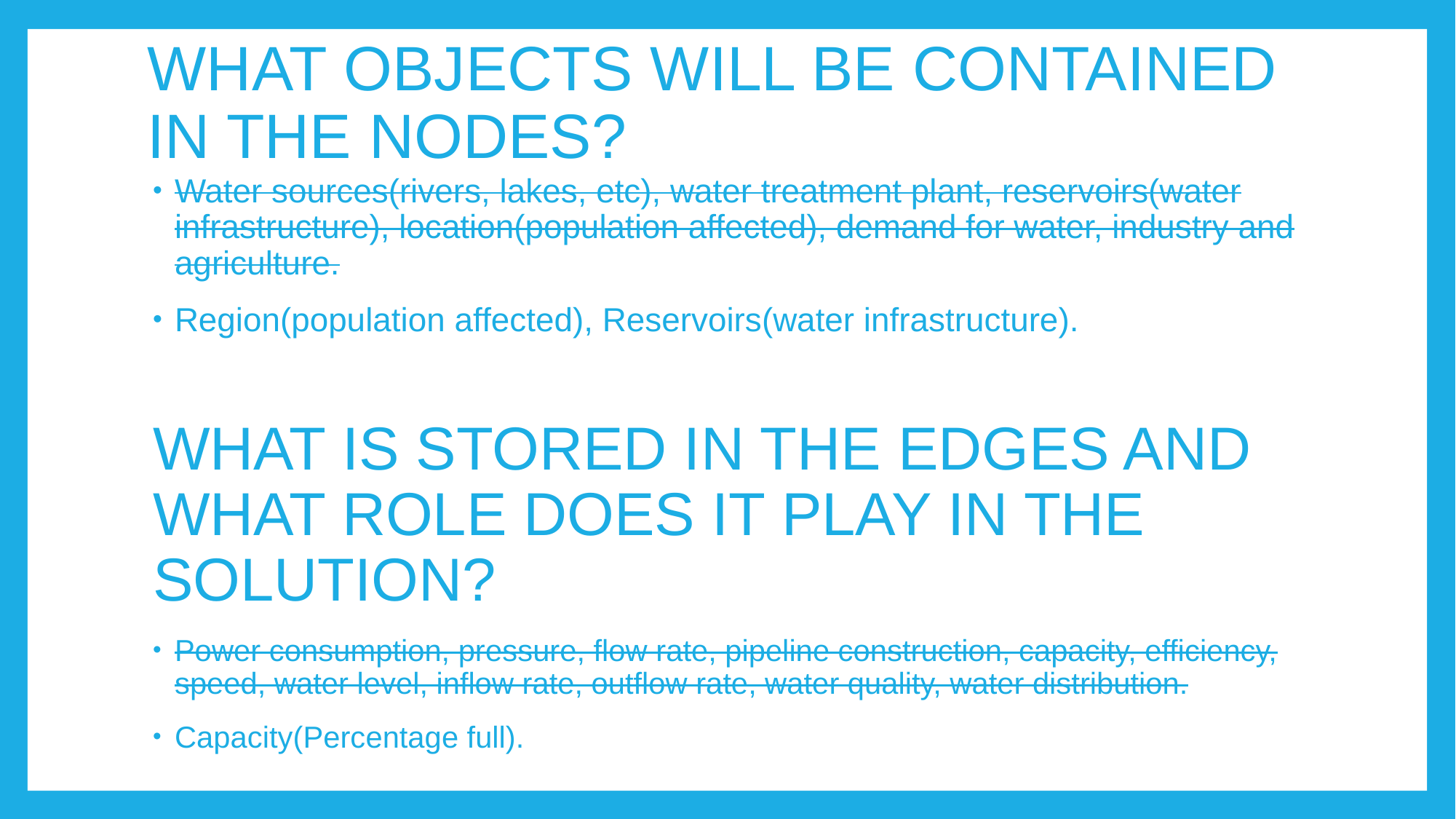

# WHAT OBJECTS WILL BE CONTAINED IN THE NODES?
Water sources(rivers, lakes, etc), water treatment plant, reservoirs(water infrastructure), location(population affected), demand for water, industry and agriculture.
Region(population affected), Reservoirs(water infrastructure).

WHAT IS STORED IN THE EDGES AND WHAT ROLE DOES IT PLAY IN THE SOLUTION?
Power consumption, pressure, flow rate, pipeline construction, capacity, efficiency, speed, water level, inflow rate, outflow rate, water quality, water distribution.
Capacity(Percentage full).